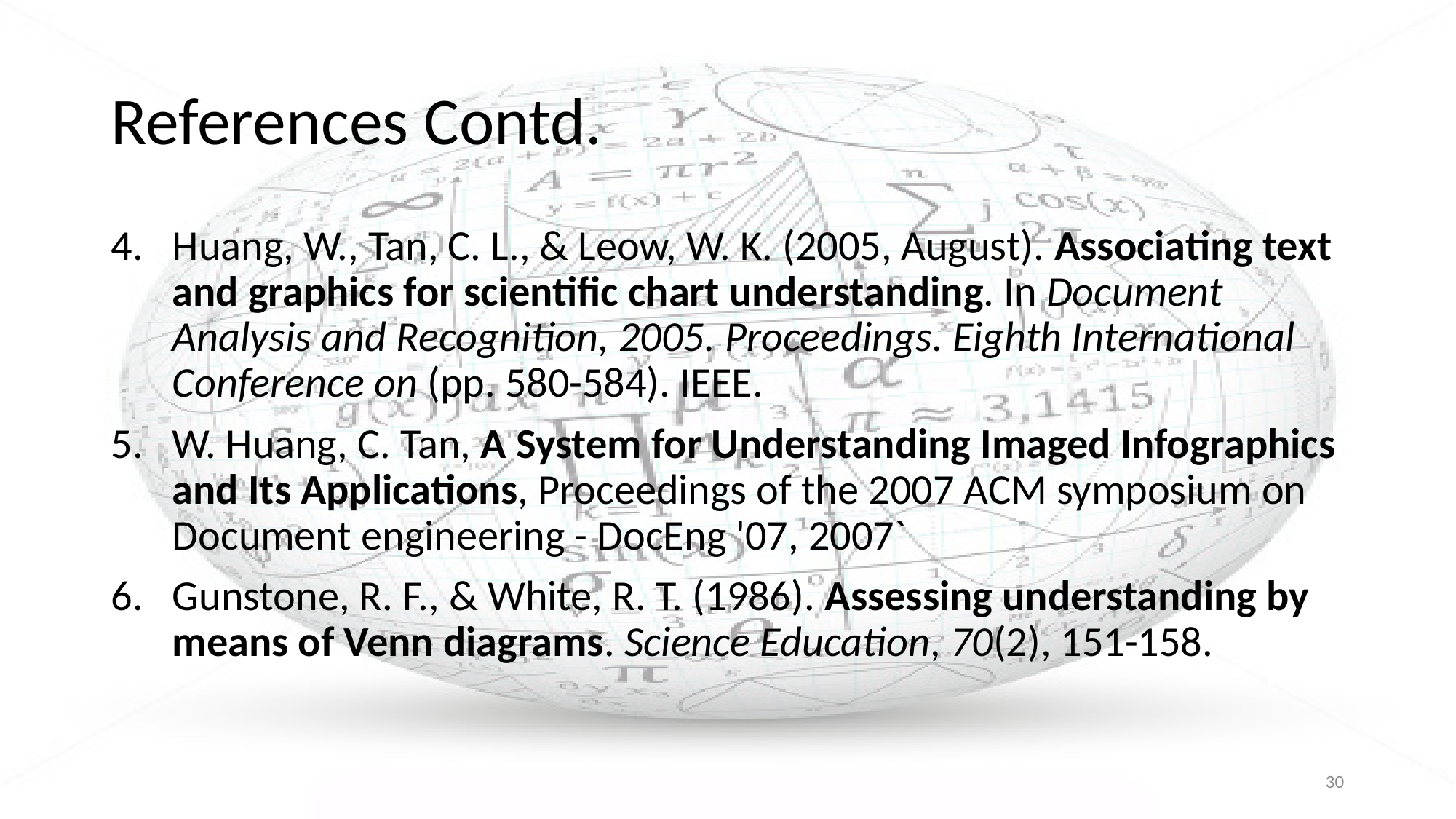

# References Contd.
Huang, W., Tan, C. L., & Leow, W. K. (2005, August). Associating text and graphics for scientific chart understanding. In Document Analysis and Recognition, 2005. Proceedings. Eighth International Conference on (pp. 580-584). IEEE.
W. Huang, C. Tan, A System for Understanding Imaged Infographics and Its Applications, Proceedings of the 2007 ACM symposium on Document engineering - DocEng '07, 2007`
Gunstone, R. F., & White, R. T. (1986). Assessing understanding by means of Venn diagrams. Science Education, 70(2), 151-158.
30